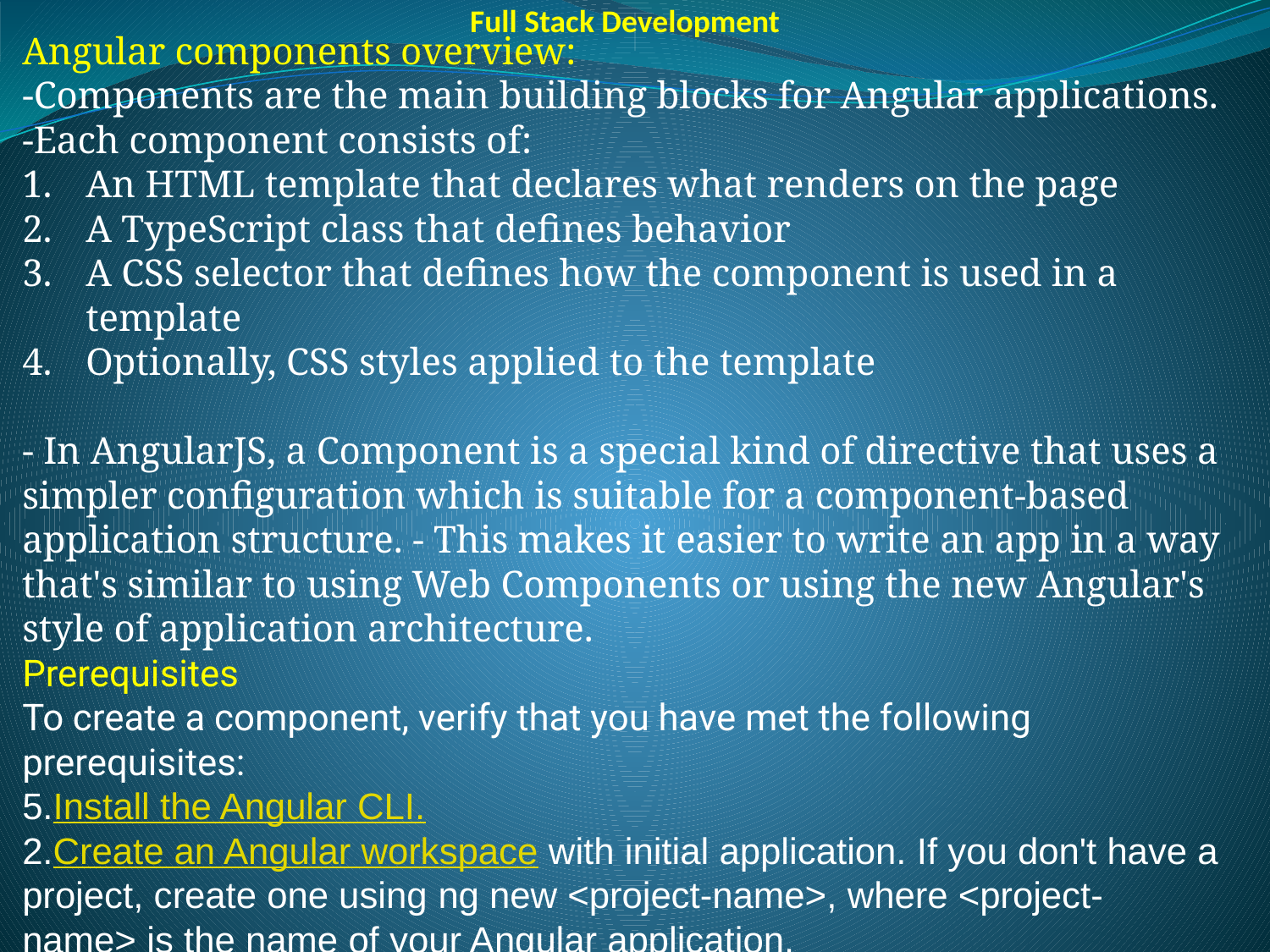

Full Stack Development

Angular components overview:
-Components are the main building blocks for Angular applications.
-Each component consists of:
An HTML template that declares what renders on the page
A TypeScript class that defines behavior
A CSS selector that defines how the component is used in a template
Optionally, CSS styles applied to the template

- In AngularJS, a Component is a special kind of directive that uses a simpler configuration which is suitable for a component-based application structure. - This makes it easier to write an app in a way that's similar to using Web Components or using the new Angular's style of application architecture.
Prerequisites
To create a component, verify that you have met the following prerequisites:
Install the Angular CLI.
Create an Angular workspace with initial application. If you don't have a project, create one using ng new <project-name>, where <project-name> is the name of your Angular application.